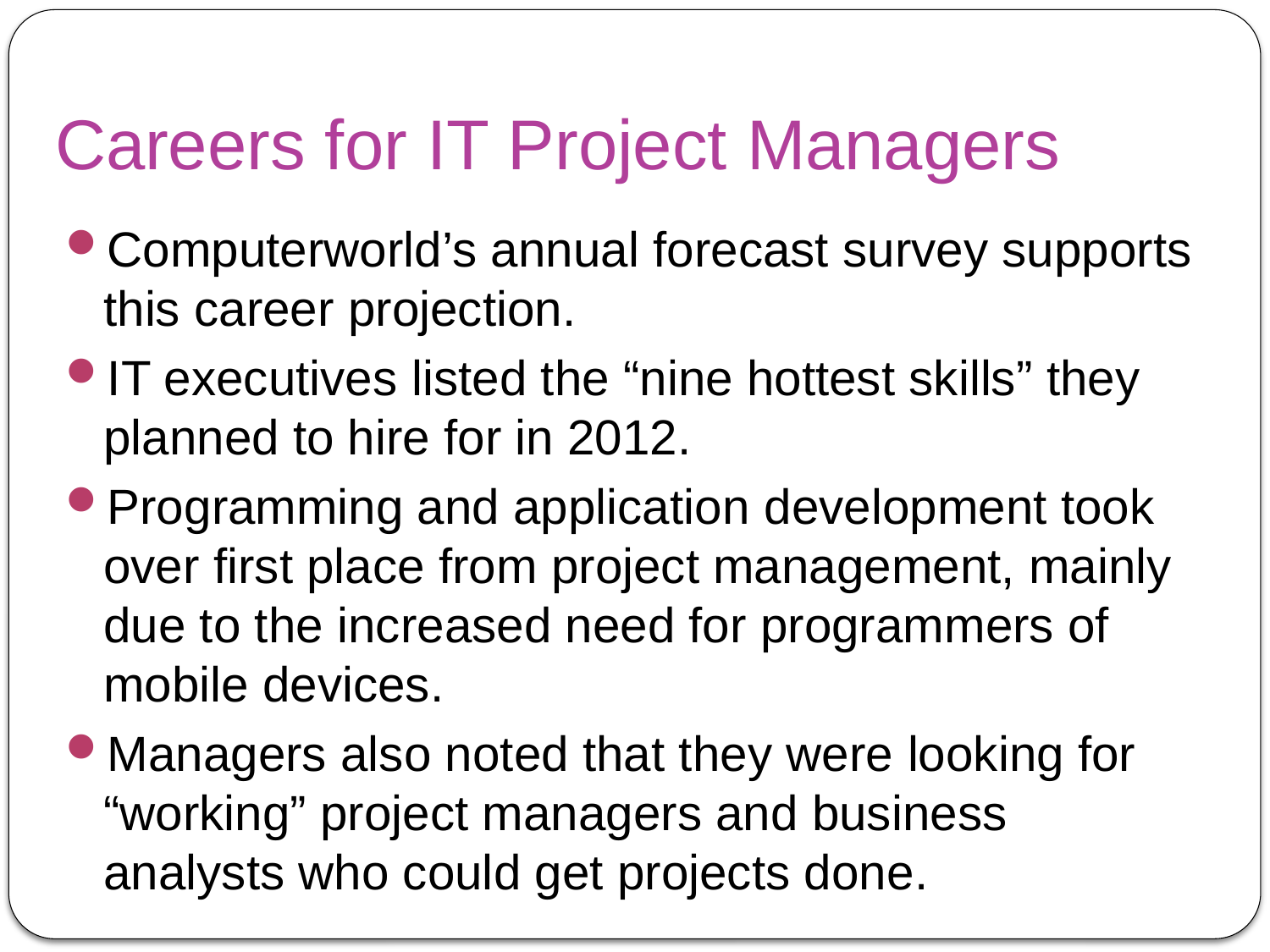

# Careers for IT Project Managers
Computerworld’s annual forecast survey supports this career projection.
IT executives listed the “nine hottest skills” they planned to hire for in 2012.
Programming and application development took over first place from project management, mainly due to the increased need for programmers of mobile devices.
Managers also noted that they were looking for “working” project managers and business analysts who could get projects done.